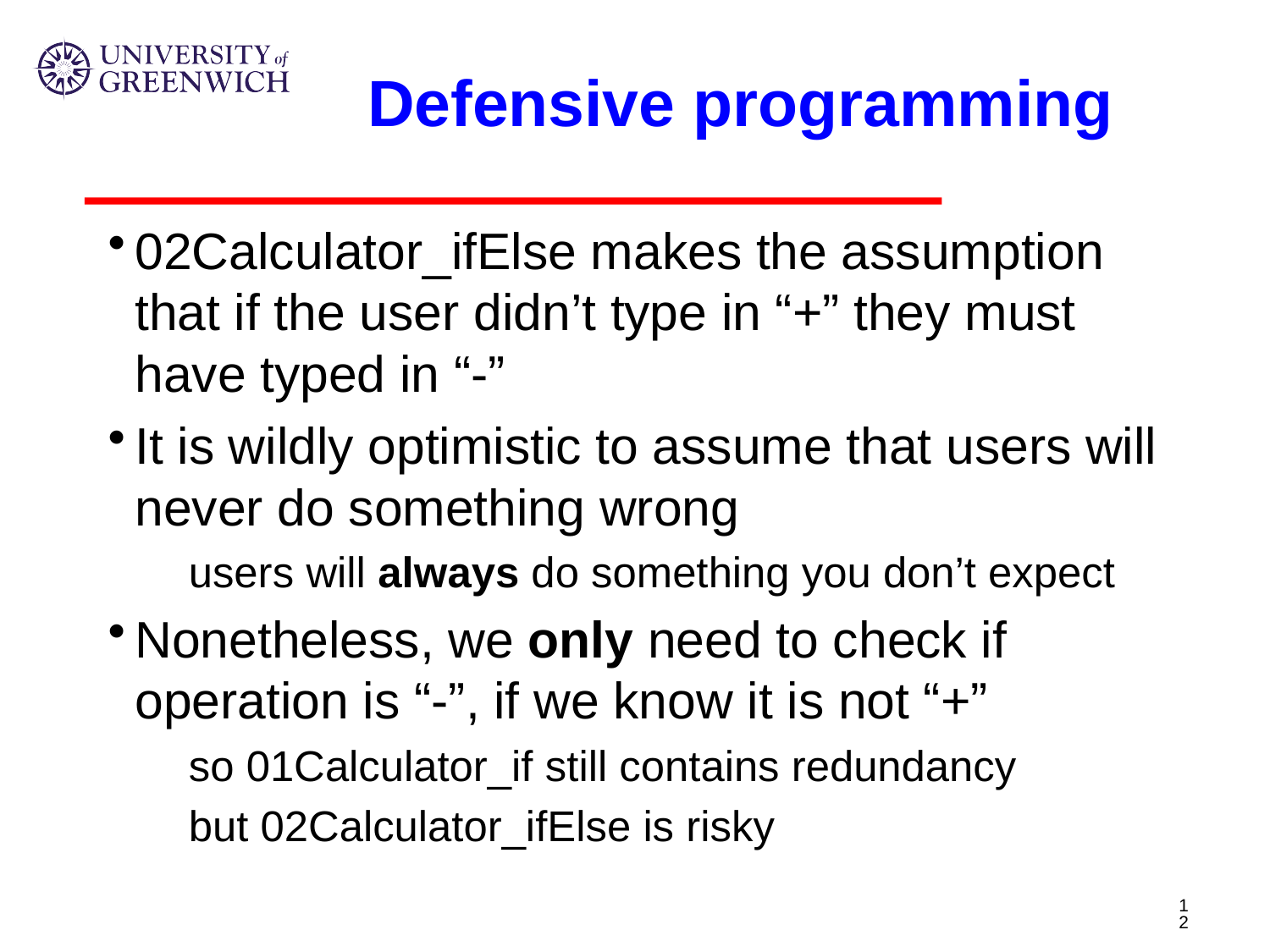

# Defensive programming
02Calculator_ifElse makes the assumption that if the user didn’t type in “+” they must have typed in “-”
It is wildly optimistic to assume that users will never do something wrong
users will always do something you don’t expect
Nonetheless, we only need to check if operation is “-”, if we know it is not “+”
so 01Calculator_if still contains redundancy
but 02Calculator_ifElse is risky
12